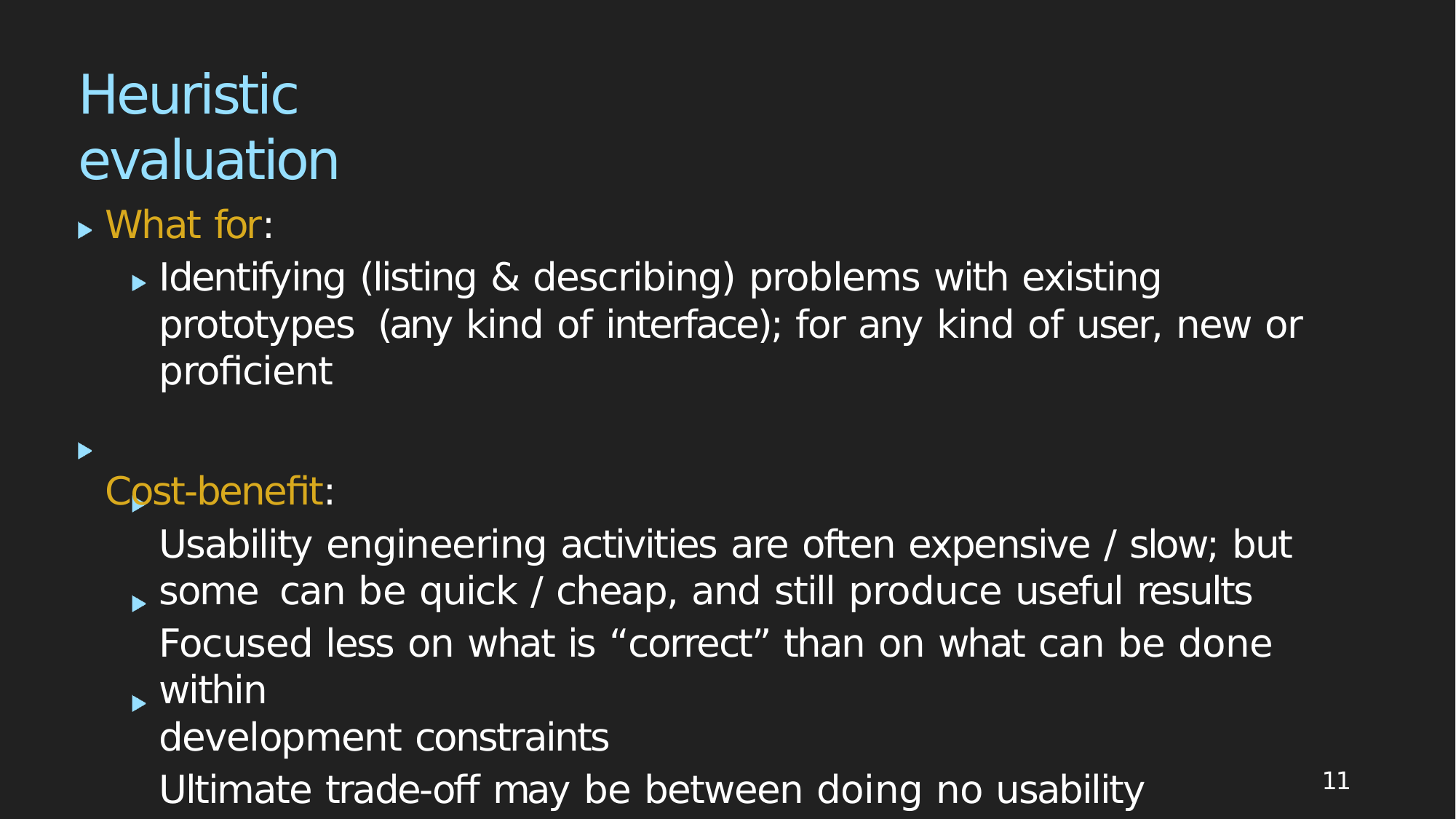

# Heuristic evaluation
What for:
Identifying (listing & describing) problems with existing prototypes  (any kind of interface); for any kind of user, new or proficient

Cost-benefit:
Usability engineering activities are often expensive / slow; but some  can be quick / cheap, and still produce useful results
Focused less on what is “correct” than on what can be done within
development constraints
Ultimate trade-off may be between doing no usability assessment  and doing some kind

11